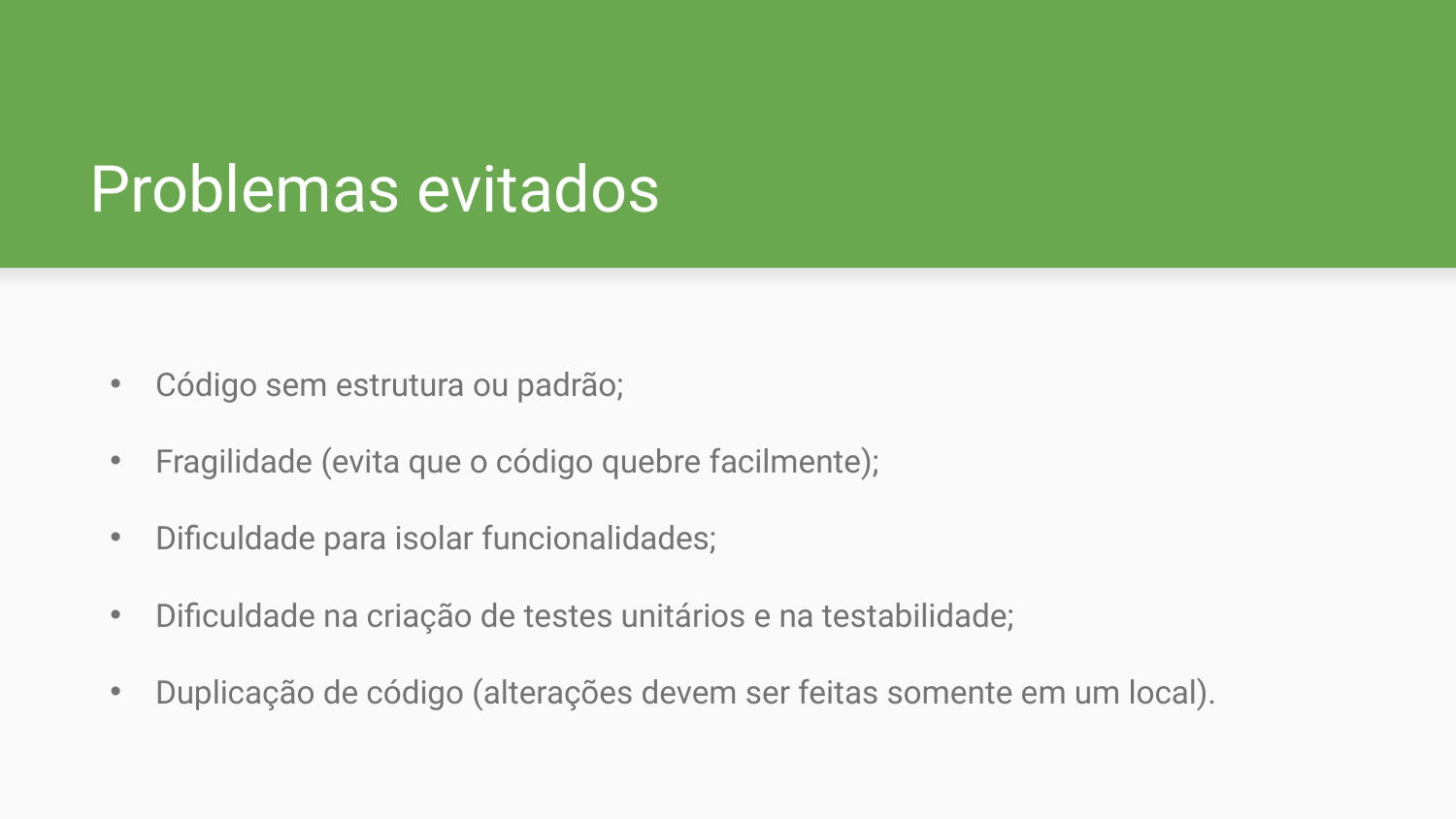

# Problemas evitados
Código sem estrutura ou padrão;
Fragilidade (evita que o código quebre facilmente);
Dificuldade para isolar funcionalidades;
Dificuldade na criação de testes unitários e na testabilidade;
Duplicação de código (alterações devem ser feitas somente em um local).